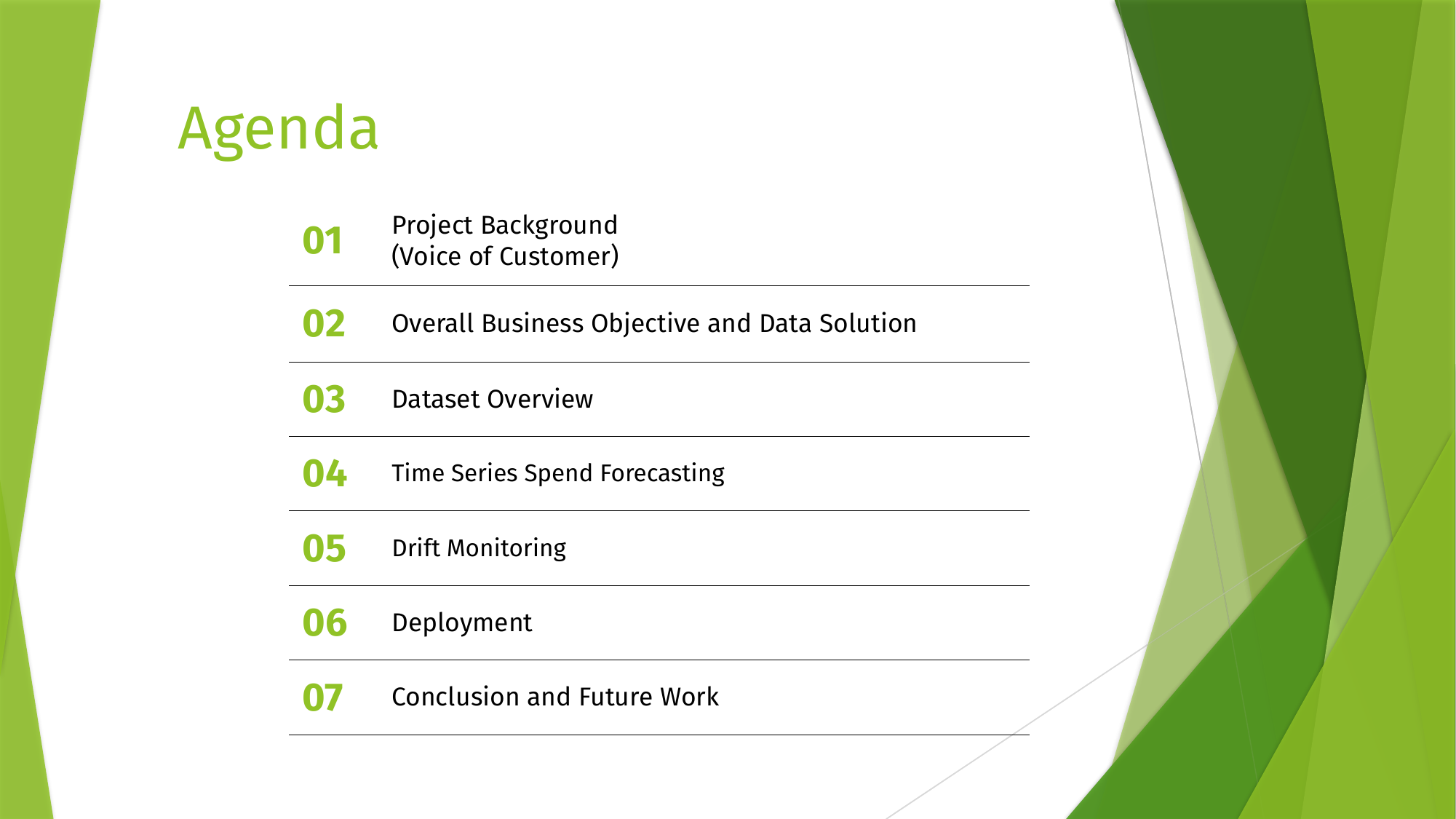

# Agenda
| 01 | Project Background (Voice of Customer) |
| --- | --- |
| 02 | Overall Business Objective and Data Solution |
| 03 | Dataset Overview |
| 04 | Time Series Spend Forecasting |
| 05 | Drift Monitoring |
| 06 | Deployment |
| 07 | Conclusion and Future Work |